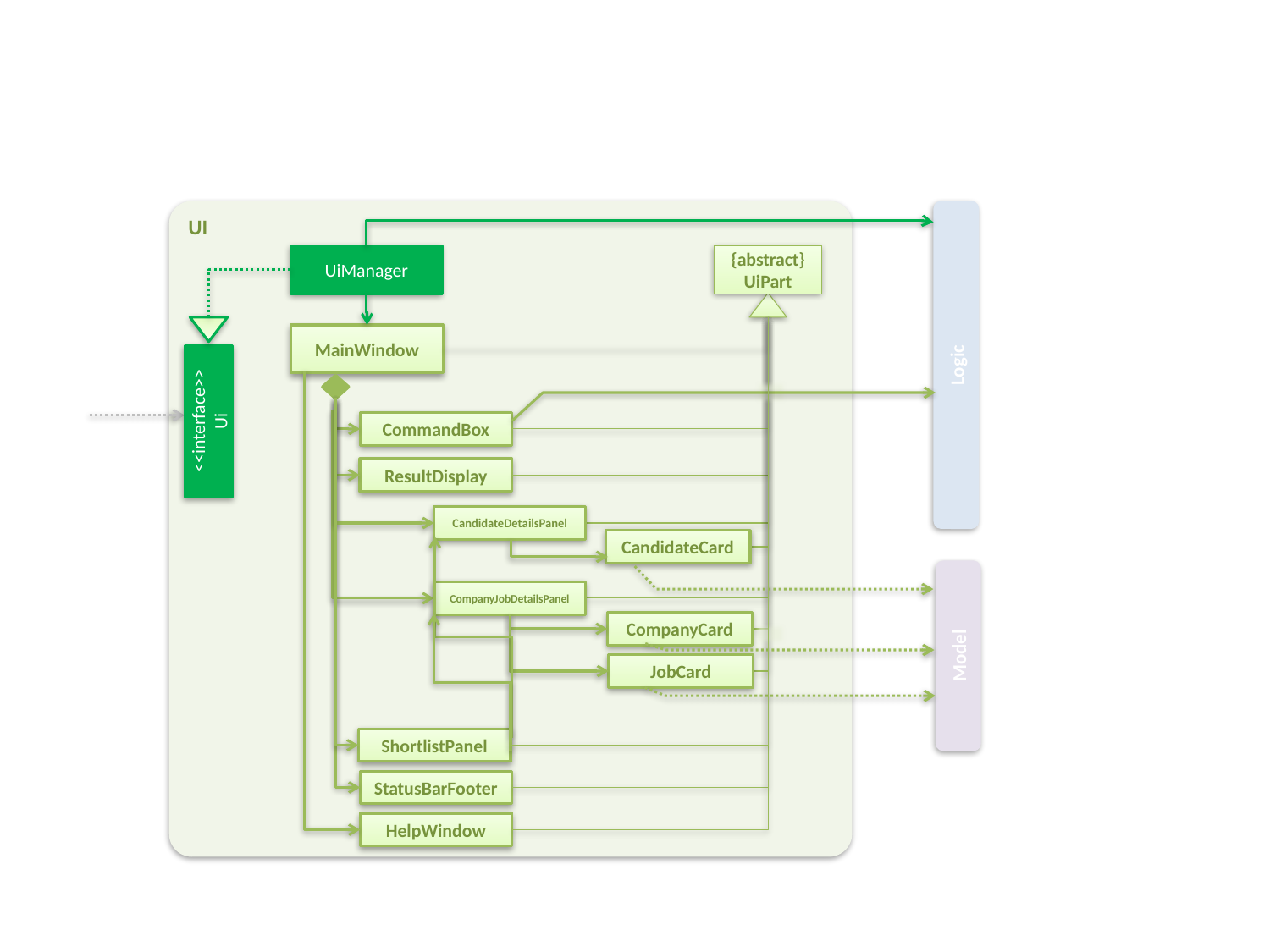

UI
UiManager
{abstract}
UiPart

MainWindow
Logic

<<interface>>
Ui
CommandBox
ResultDisplay
CandidateDetailsPanel
CandidateCard

CompanyJobDetailsPanel
CompanyCard

Model

JobCard

ShortlistPanel
StatusBarFooter
HelpWindow